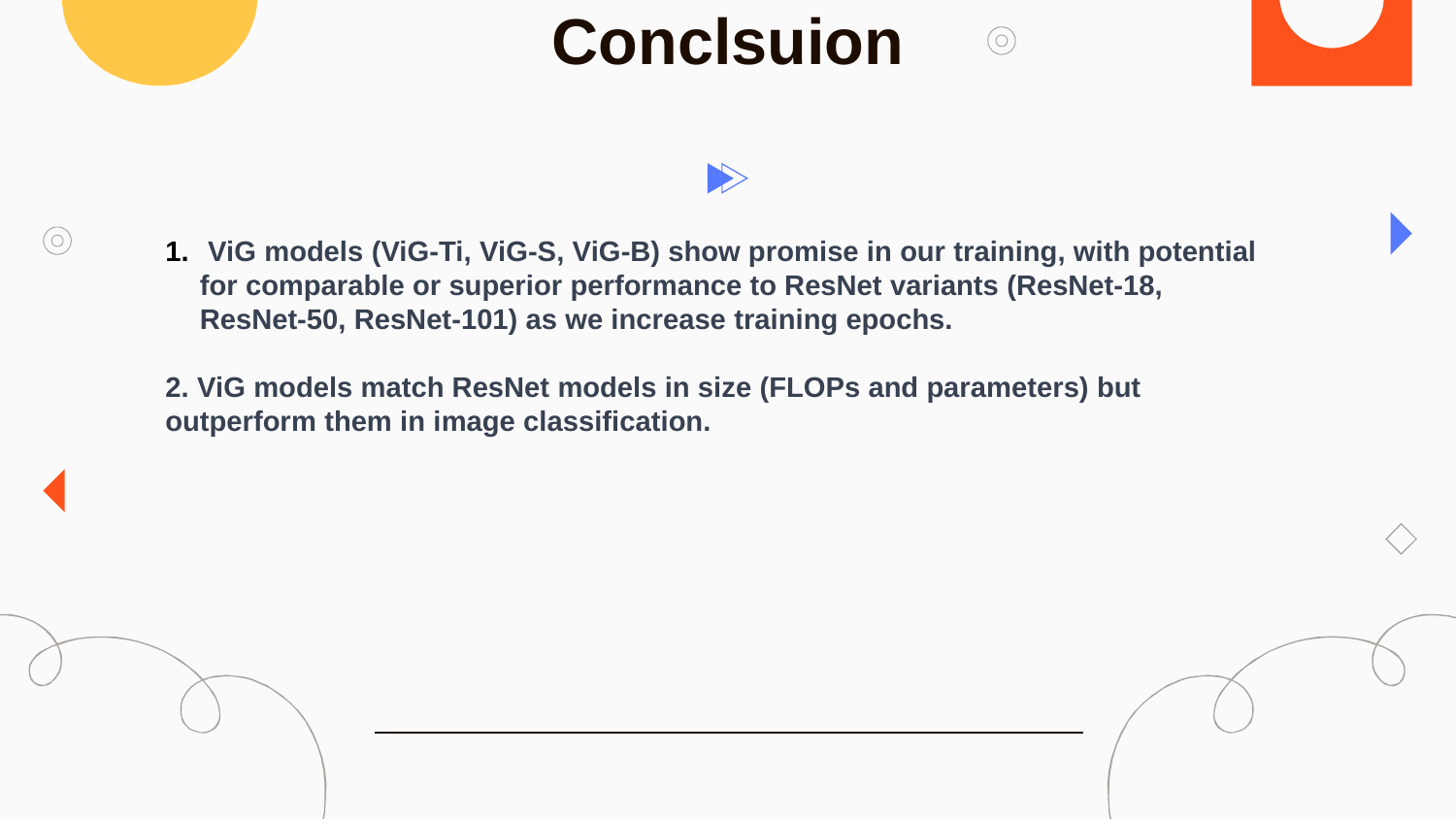

# Conclsuion

 ViG models (ViG-Ti, ViG-S, ViG-B) show promise in our training, with potential for comparable or superior performance to ResNet variants (ResNet-18, ResNet-50, ResNet-101) as we increase training epochs.

2. ViG models match ResNet models in size (FLOPs and parameters) but outperform them in image classification.